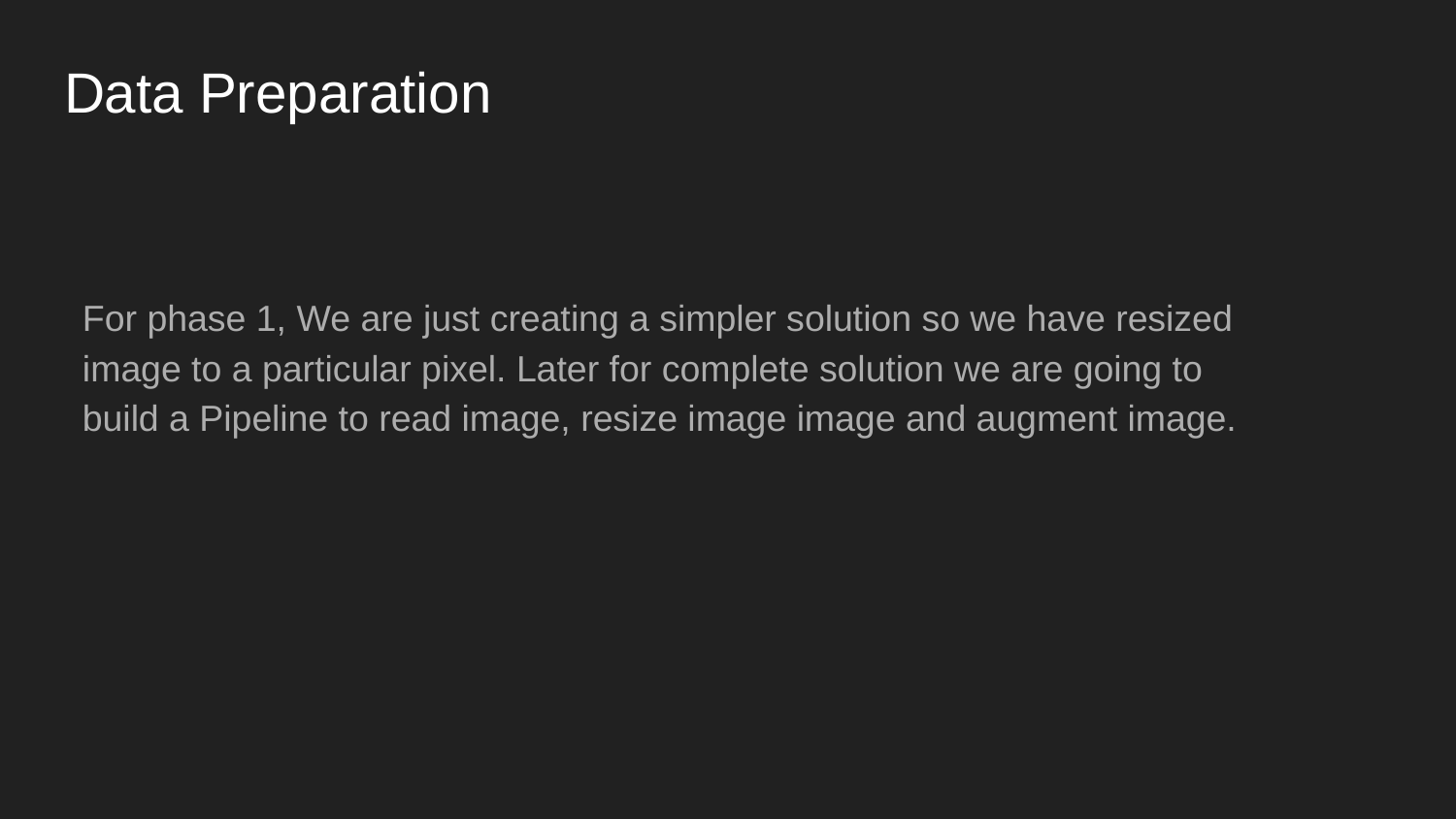

# Data Preparation
For phase 1, We are just creating a simpler solution so we have resized image to a particular pixel. Later for complete solution we are going to build a Pipeline to read image, resize image image and augment image.